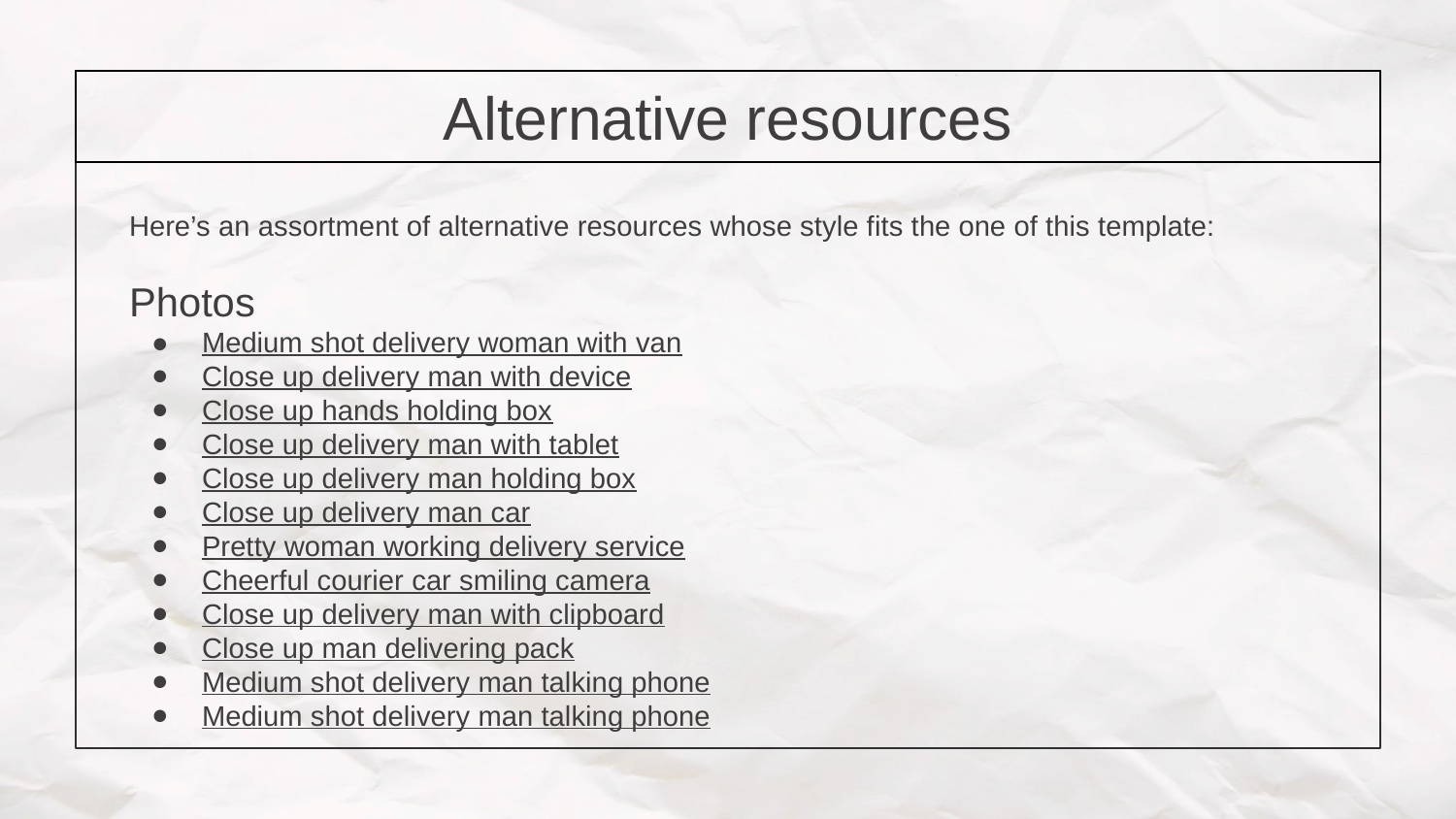

# Alternative resources
Here’s an assortment of alternative resources whose style fits the one of this template:

Photos
Medium shot delivery woman with van
Close up delivery man with device
Close up hands holding box
Close up delivery man with tablet
Close up delivery man holding box
Close up delivery man car
Pretty woman working delivery service
Cheerful courier car smiling camera
Close up delivery man with clipboard
Close up man delivering pack
Medium shot delivery man talking phone
Medium shot delivery man talking phone